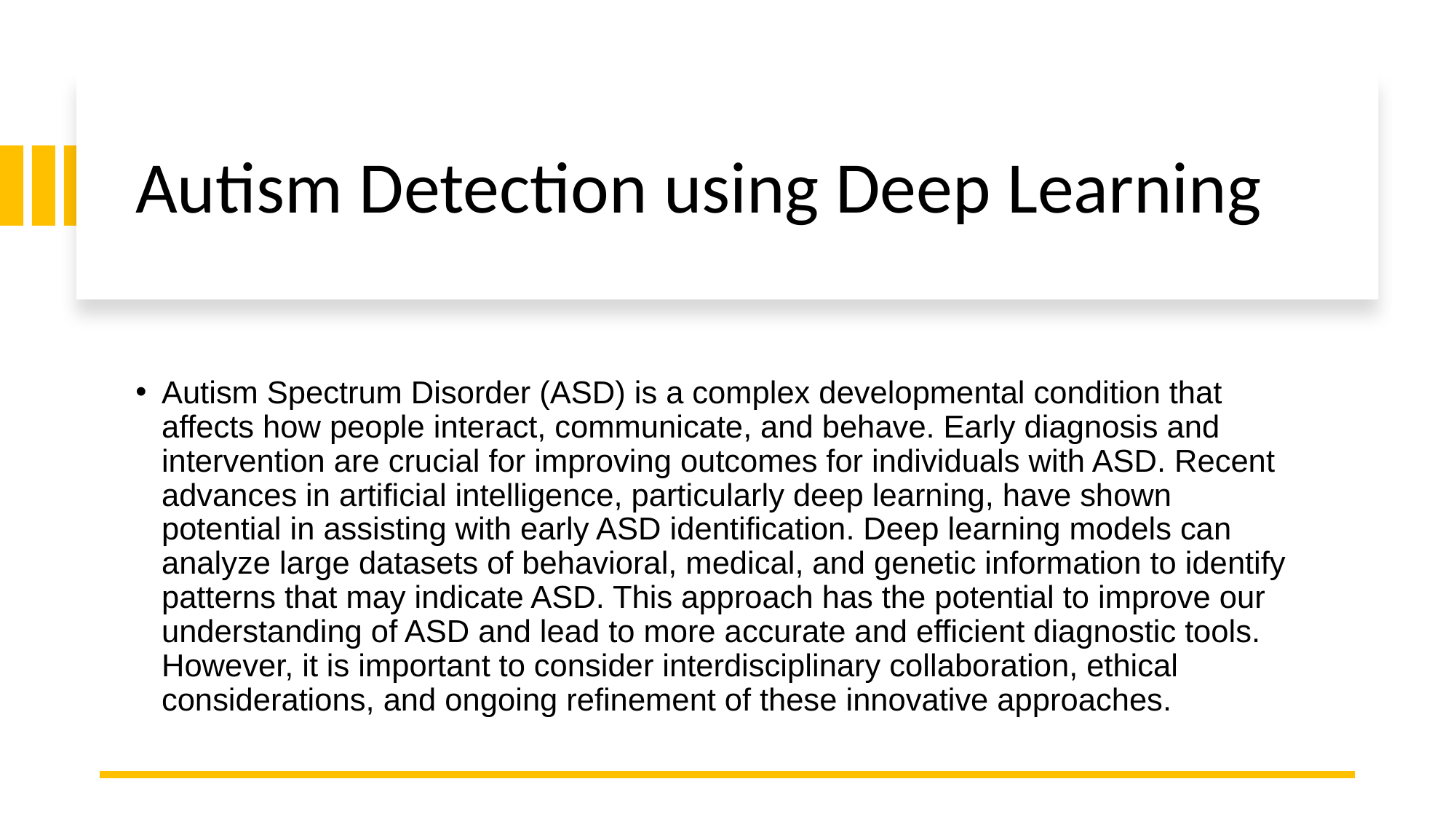

# Autism Detection using Deep Learning

Autism Spectrum Disorder (ASD) is a complex developmental condition that affects how people interact, communicate, and behave. Early diagnosis and intervention are crucial for improving outcomes for individuals with ASD. Recent advances in artificial intelligence, particularly deep learning, have shown potential in assisting with early ASD identification. Deep learning models can analyze large datasets of behavioral, medical, and genetic information to identify patterns that may indicate ASD. This approach has the potential to improve our understanding of ASD and lead to more accurate and efficient diagnostic tools. However, it is important to consider interdisciplinary collaboration, ethical considerations, and ongoing refinement of these innovative approaches.